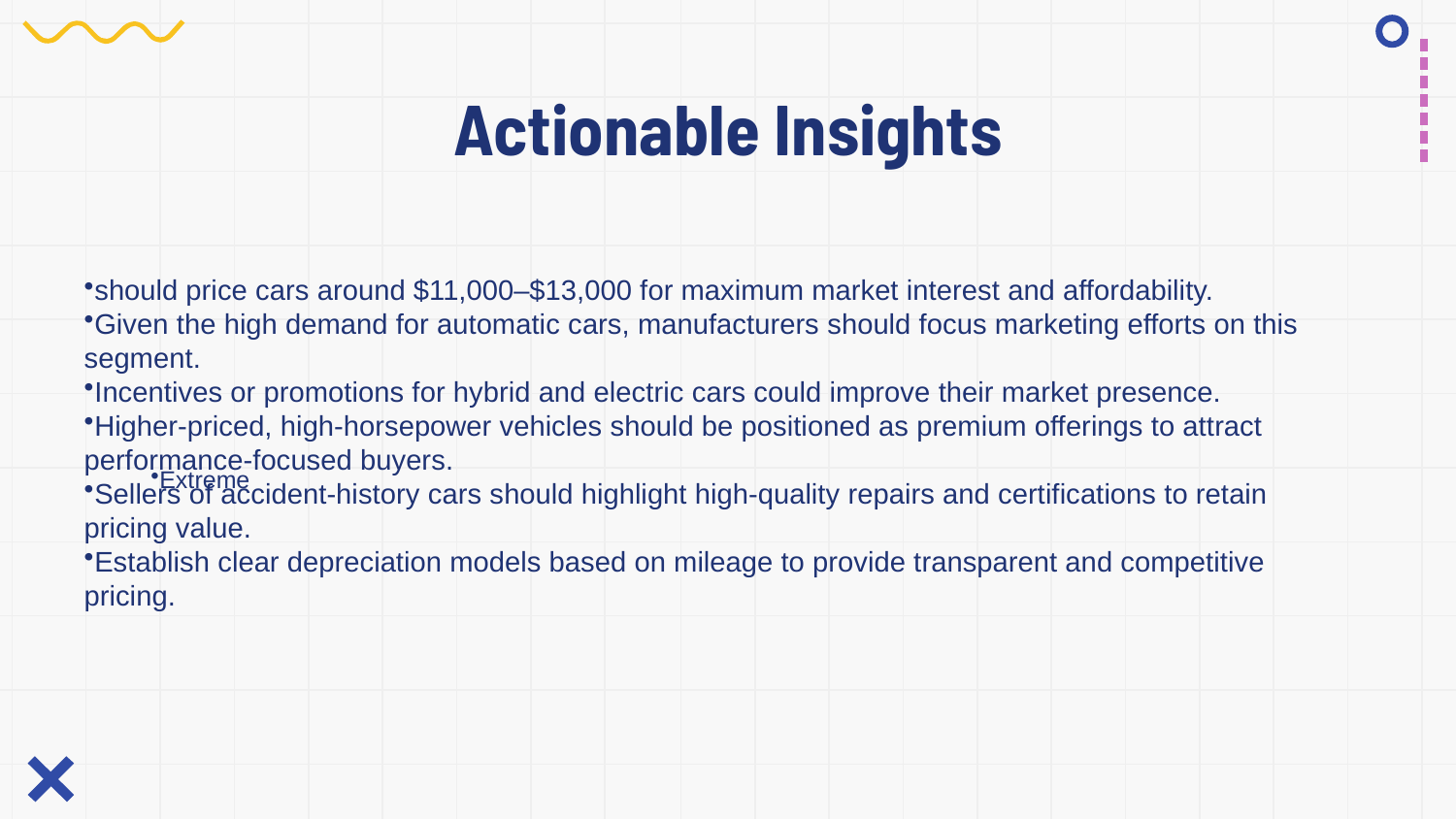

# Actionable Insights
should price cars around $11,000–$13,000 for maximum market interest and affordability.
Given the high demand for automatic cars, manufacturers should focus marketing efforts on this segment.
Incentives or promotions for hybrid and electric cars could improve their market presence.
Higher-priced, high-horsepower vehicles should be positioned as premium offerings to attract performance-focused buyers.
Sellers of accident-history cars should highlight high-quality repairs and certifications to retain pricing value.
Establish clear depreciation models based on mileage to provide transparent and competitive pricing.
Extreme